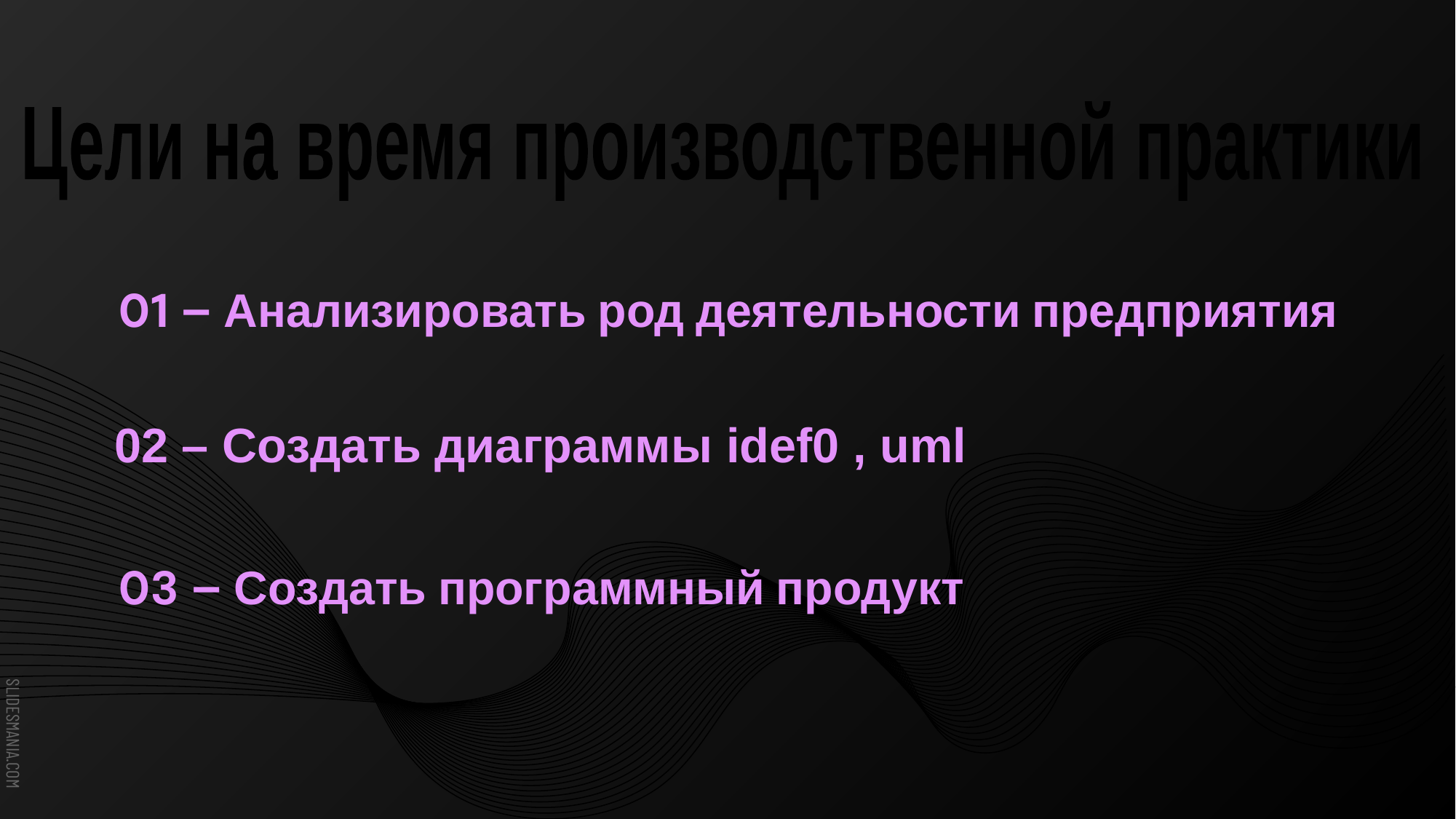

Цели на время производственной практики
01 – Анализировать род деятельности предприятия
02 – Создать диаграммы idef0 , uml
03 – Создать программный продукт